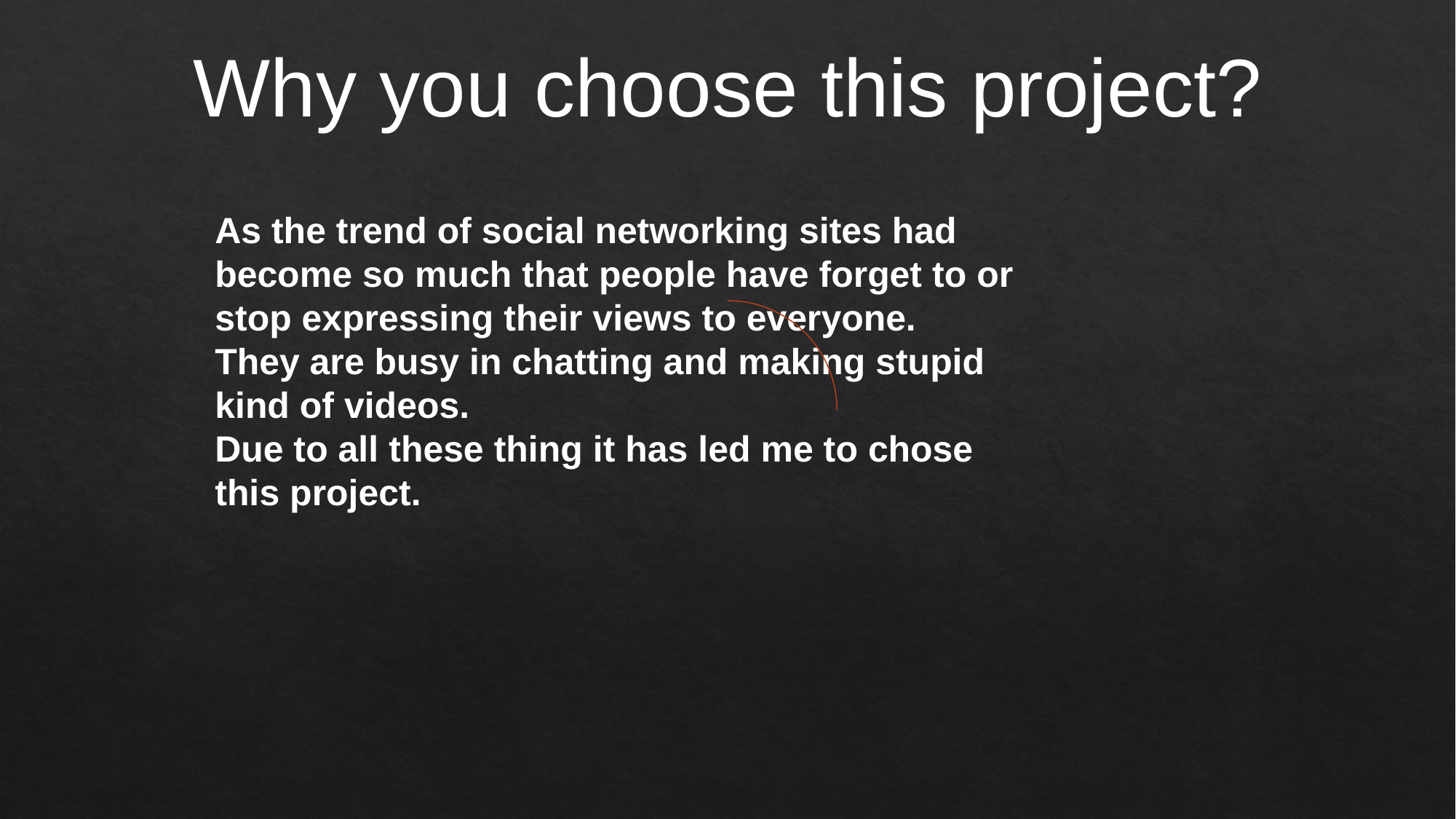

Why you choose this project?
As the trend of social networking sites had become so much that people have forget to or stop expressing their views to everyone.
They are busy in chatting and making stupid kind of videos.
Due to all these thing it has led me to chose this project.